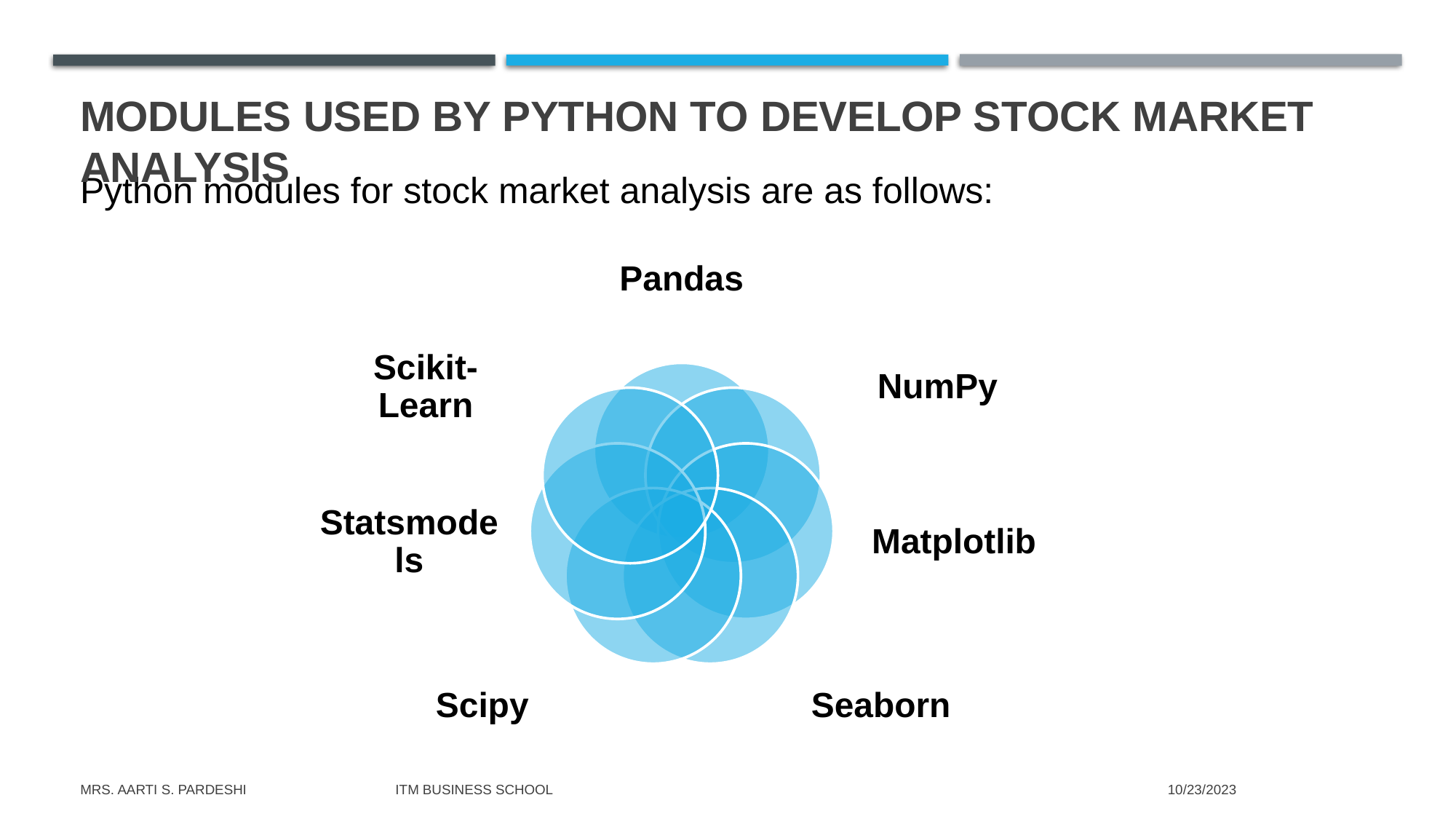

modules used by python to develop stock market analysis
Python modules for stock market analysis are as follows:
Pandas
NumPy
Matplotlib
Seaborn
Scipy
Statsmodels
Scikit-Learn

Mrs. Aarti S. Pardeshi                                       ITM Business School
10/23/2023